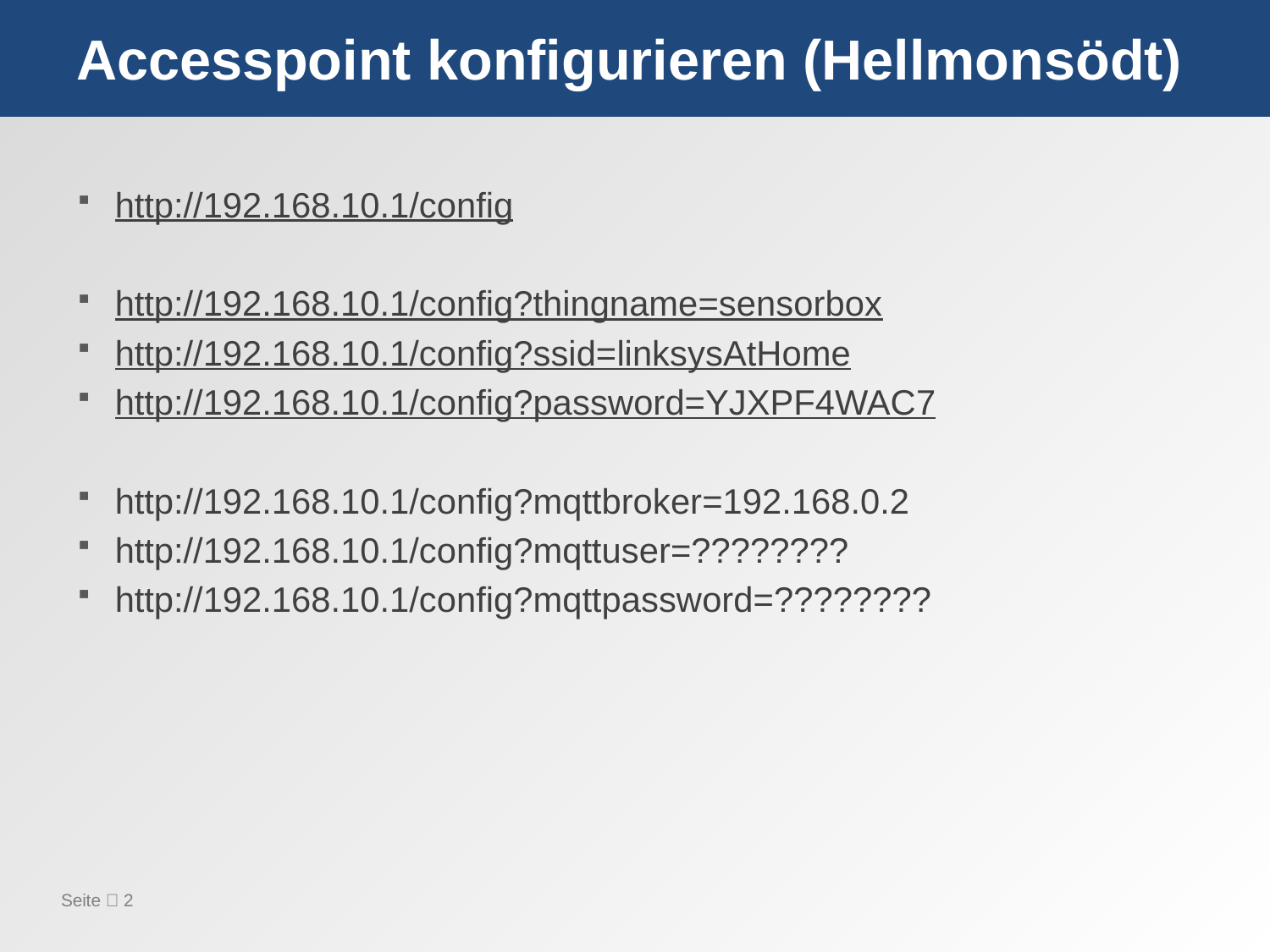

# Accesspoint konfigurieren (Hellmonsödt)
http://192.168.10.1/config

http://192.168.10.1/config?thingname=sensorbox
http://192.168.10.1/config?ssid=linksysAtHome
http://192.168.10.1/config?password=YJXPF4WAC7

http://192.168.10.1/config?mqttbroker=192.168.0.2
http://192.168.10.1/config?mqttuser=????????
http://192.168.10.1/config?mqttpassword=????????